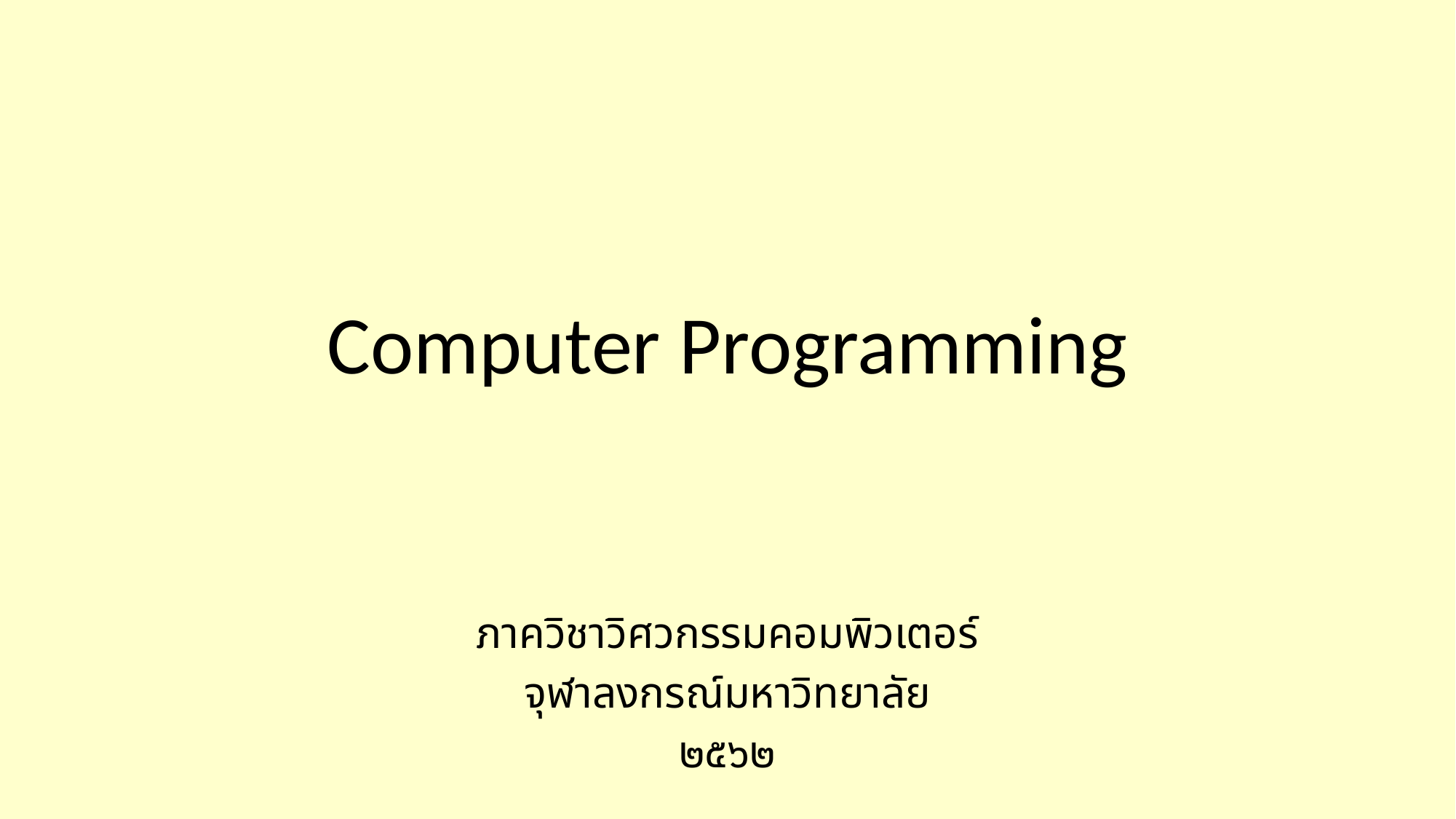

# Computer Programming
ภาควิชาวิศวกรรมคอมพิวเตอร์
จุฬาลงกรณ์มหาวิทยาลัย
๒๕๖๒